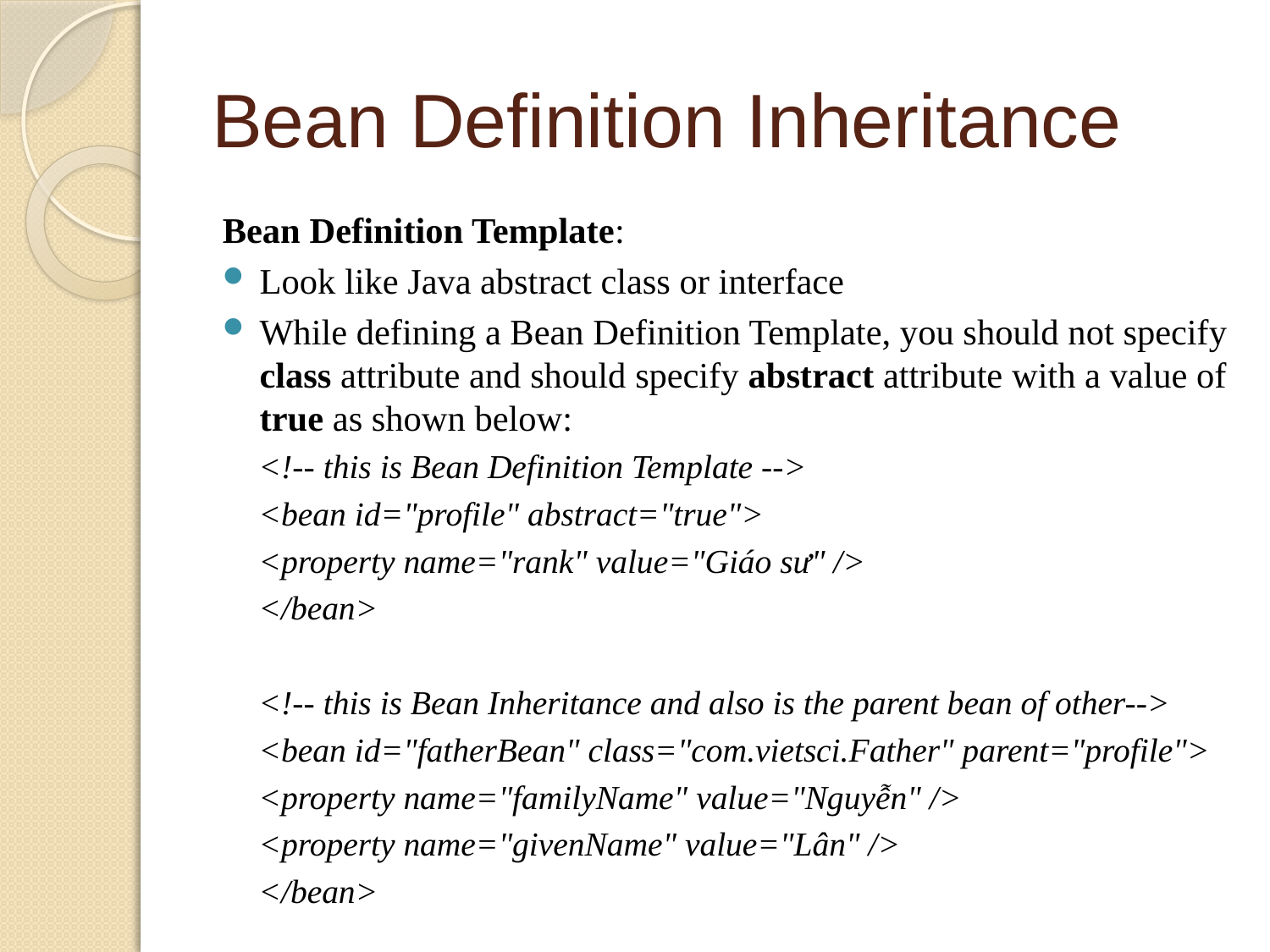

# Bean Definition Inheritance
Bean Definition Template:
Look like Java abstract class or interface
While defining a Bean Definition Template, you should not specify class attribute and should specify abstract attribute with a value of true as shown below:
<!-- this is Bean Definition Template -->
<bean id="profile" abstract="true">
<property name="rank" value="Giáo sư" />
</bean>

<!-- this is Bean Inheritance and also is the parent bean of other-->
<bean id="fatherBean" class="com.vietsci.Father" parent="profile">
<property name="familyName" value="Nguyễn" />
<property name="givenName" value="Lân" />
</bean>